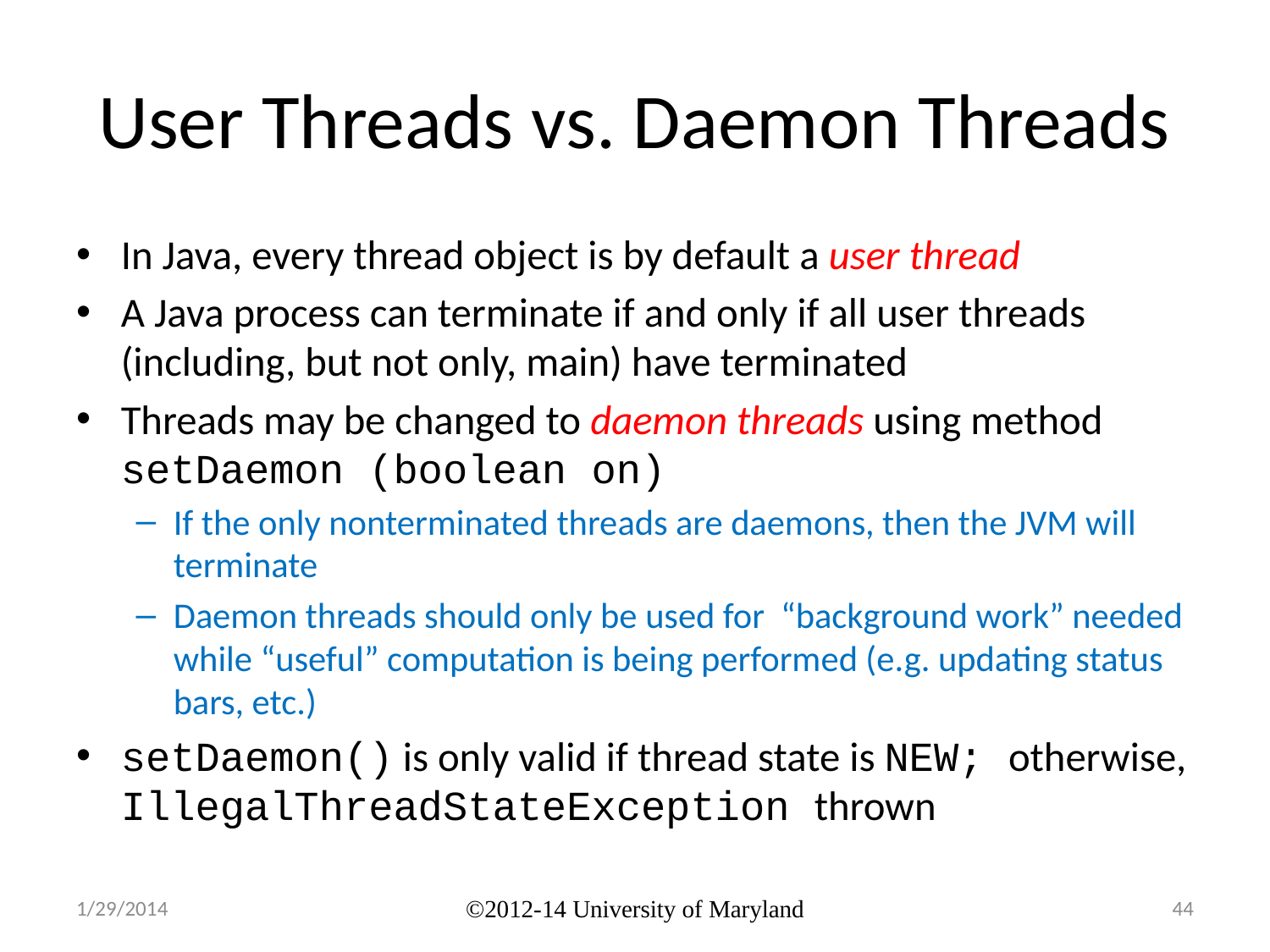

# User Threads vs. Daemon Threads
In Java, every thread object is by default a user thread
A Java process can terminate if and only if all user threads (including, but not only, main) have terminated
Threads may be changed to daemon threads using method setDaemon (boolean on)
If the only nonterminated threads are daemons, then the JVM will terminate
Daemon threads should only be used for  “background work” needed while “useful” computation is being performed (e.g. updating status bars, etc.)
setDaemon() is only valid if thread state is NEW; otherwise, IllegalThreadStateException thrown
1/29/2014
©2012-14 University of Maryland
44